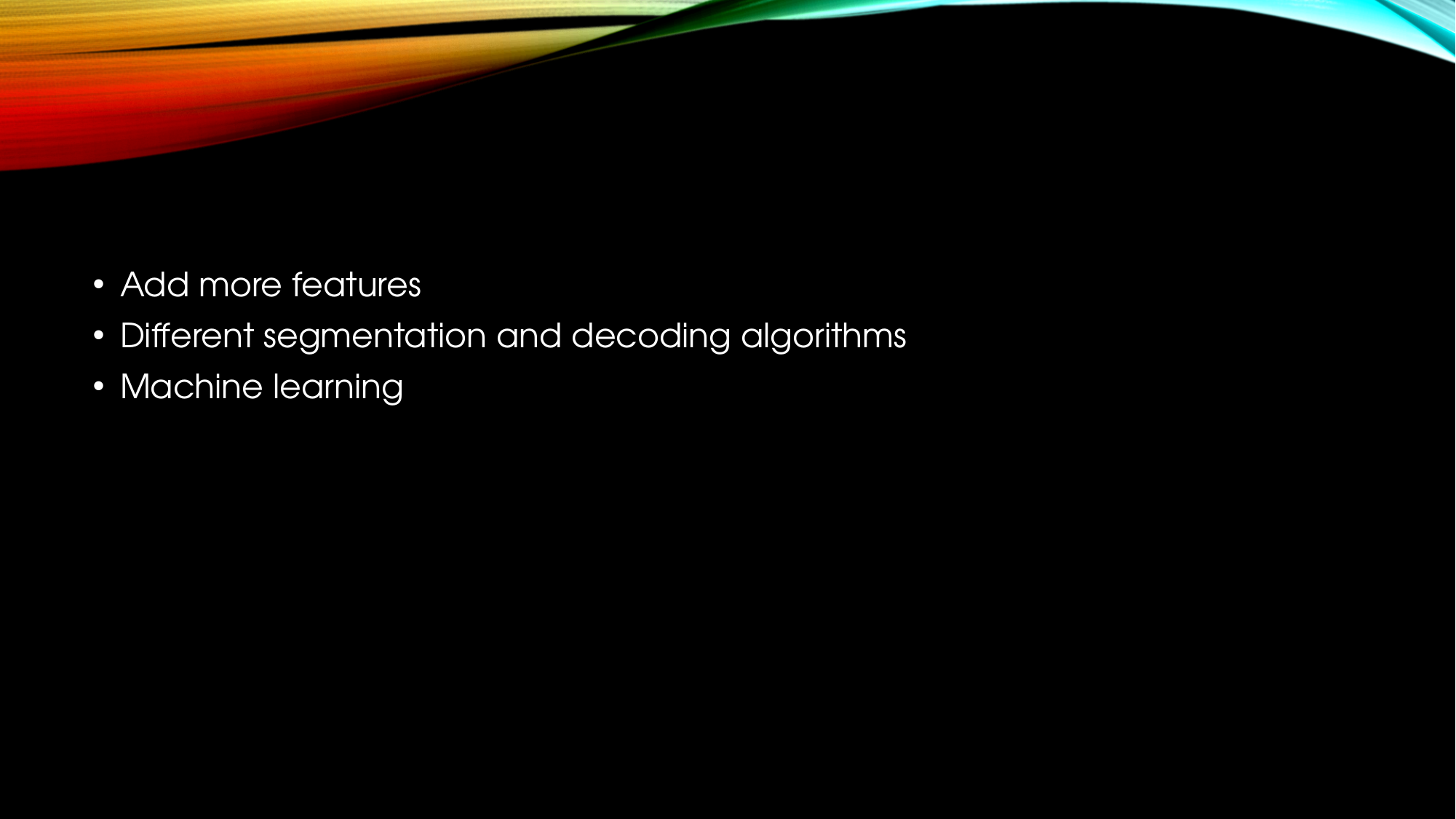

#
Add more features
Different segmentation and decoding algorithms
Machine learning